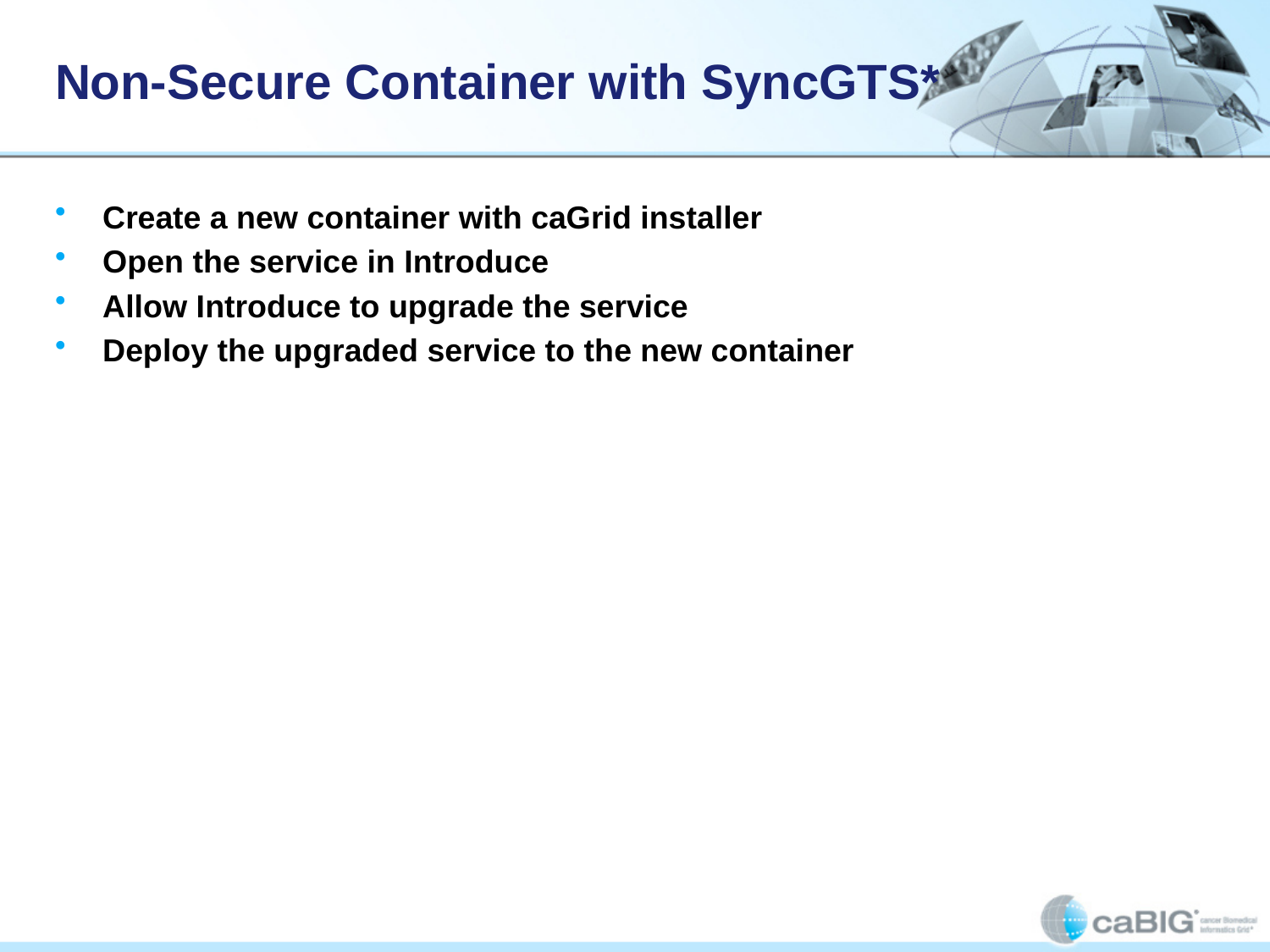

# Non-Secure Container with SyncGTS*
Create a new container with caGrid installer
Open the service in Introduce
Allow Introduce to upgrade the service
Deploy the upgraded service to the new container